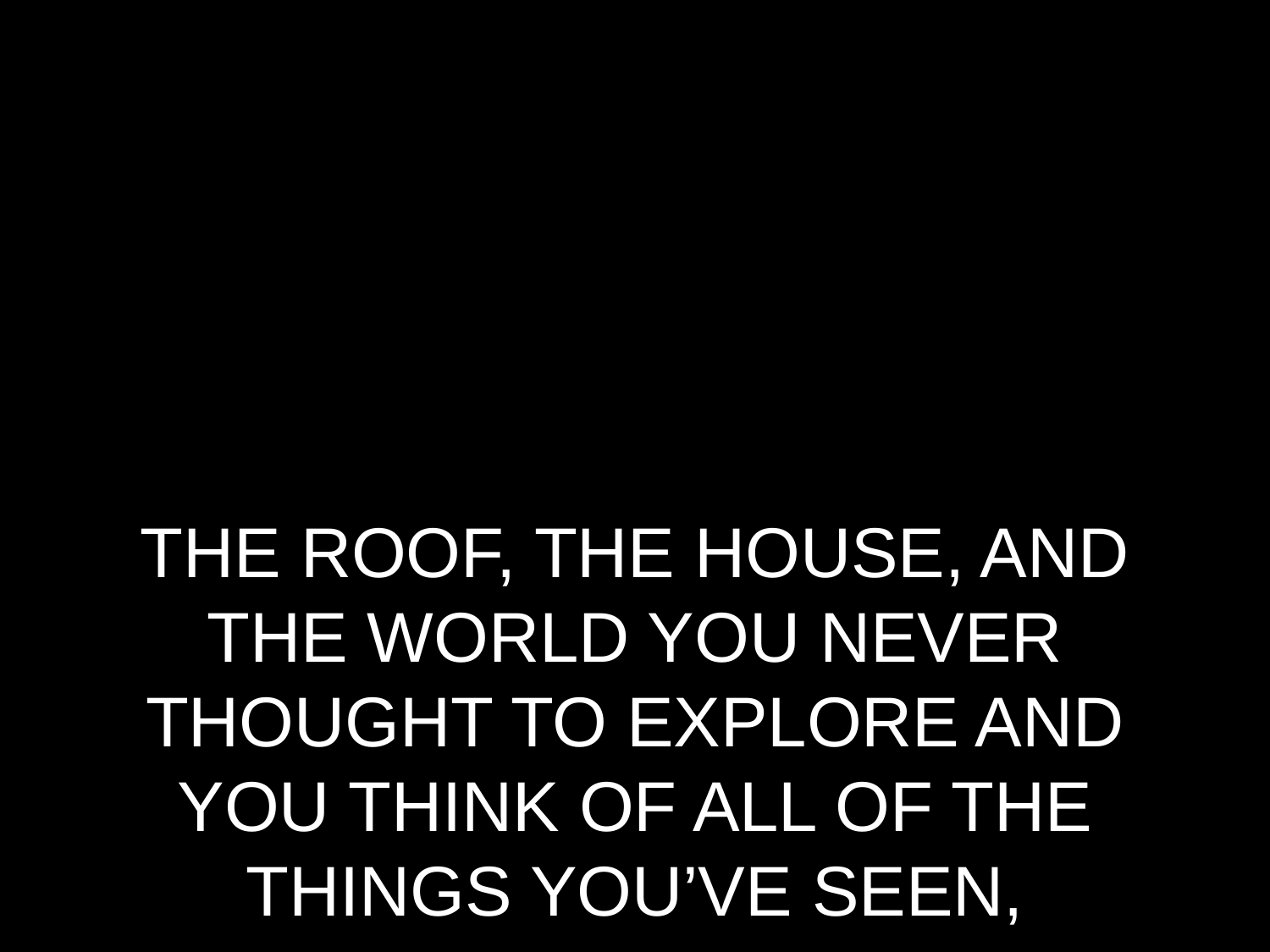

# THE ROOF, THE HOUSE, AND THE WORLD YOU NEVER THOUGHT TO EXPLORE AND YOU THINK OF ALL OF THE THINGS YOU’VE SEEN,